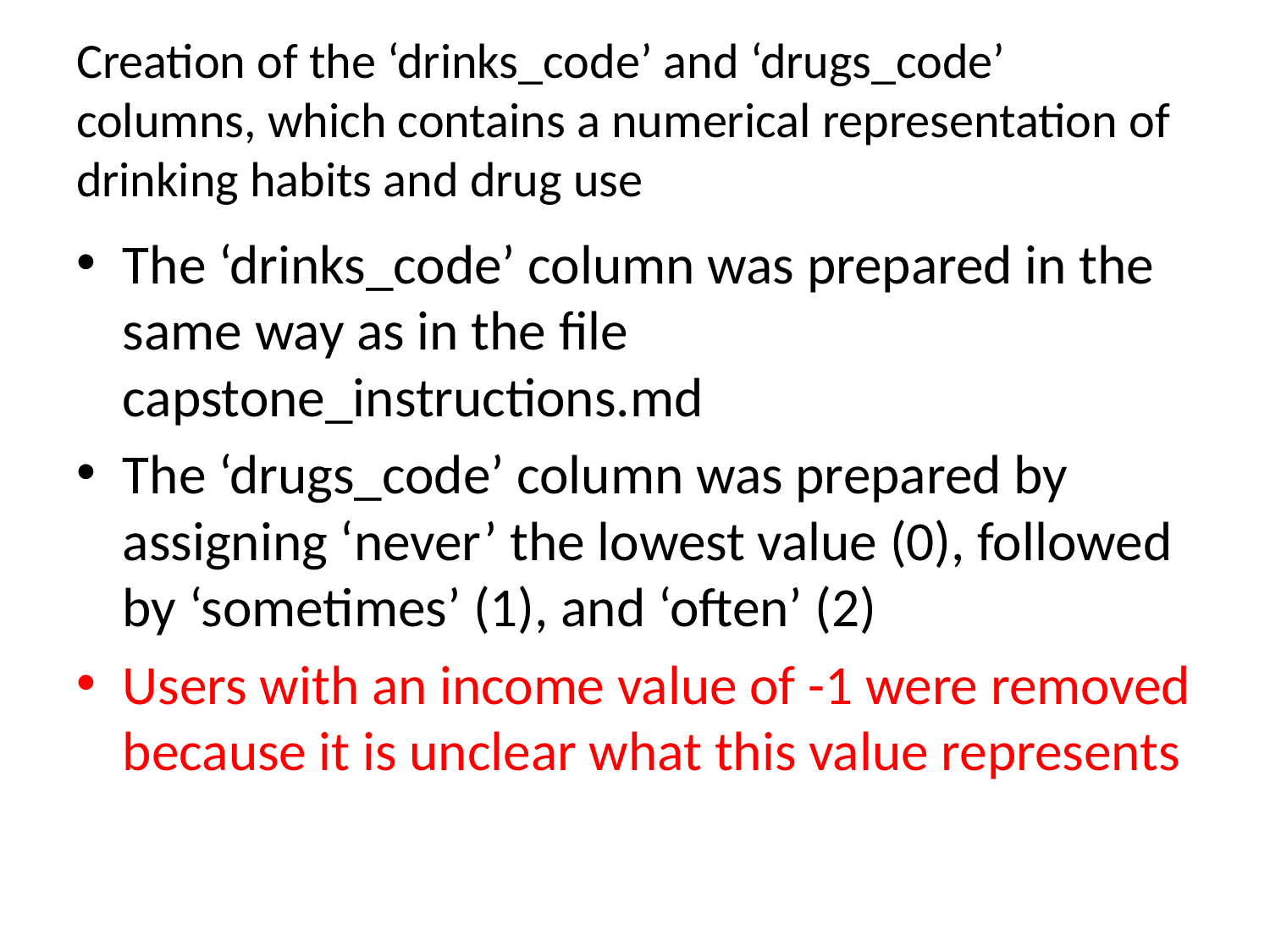

# Creation of the ‘drinks_code’ and ‘drugs_code’ columns, which contains a numerical representation of drinking habits and drug use
The ‘drinks_code’ column was prepared in the same way as in the file capstone_instructions.md
The ‘drugs_code’ column was prepared by assigning ‘never’ the lowest value (0), followed by ‘sometimes’ (1), and ‘often’ (2)
Users with an income value of -1 were removed because it is unclear what this value represents